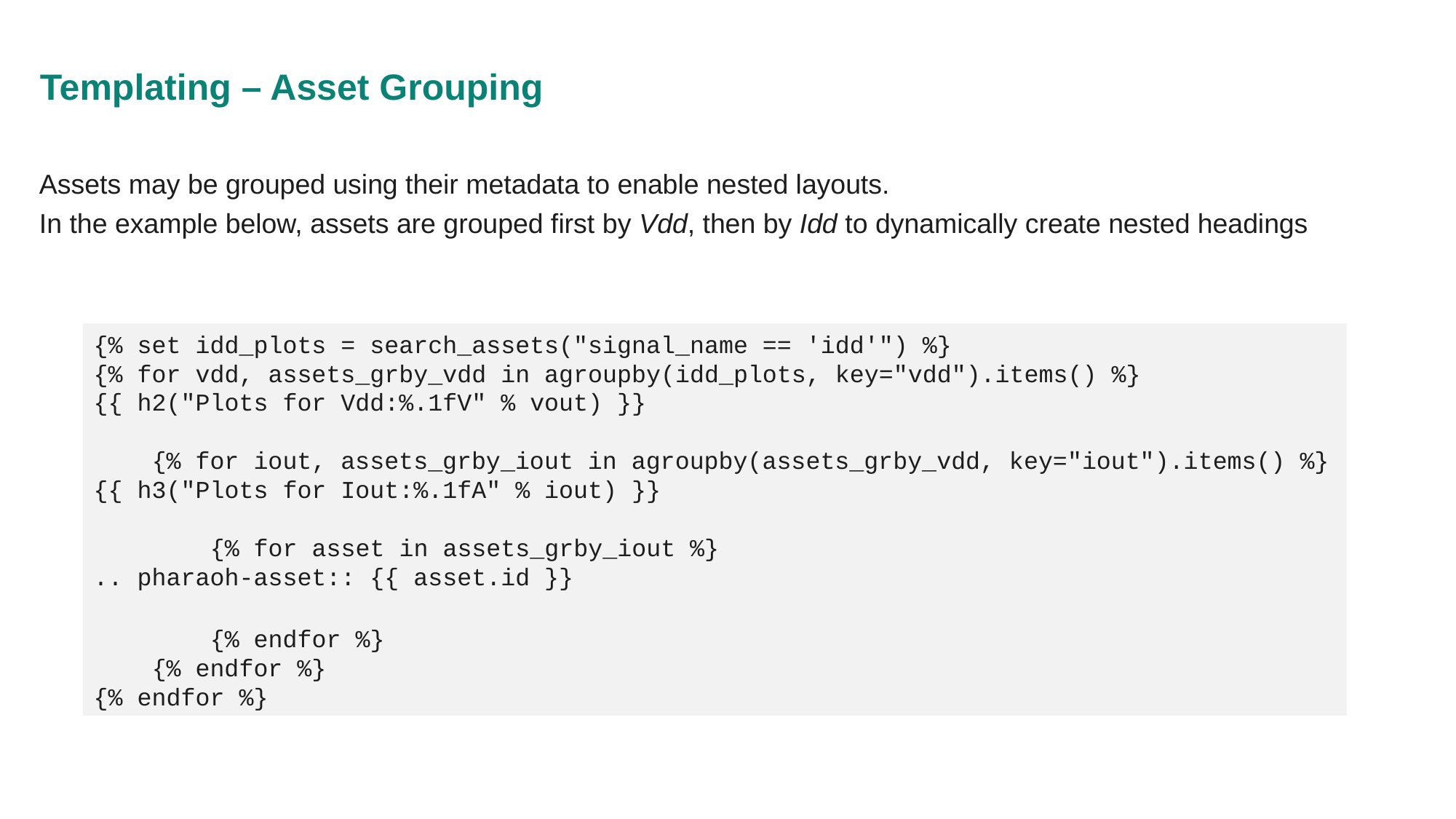

# Templating – Asset Grouping
Assets may be grouped using their metadata to enable nested layouts.
In the example below, assets are grouped first by Vdd, then by Idd to dynamically create nested headings
{% set idd_plots = search_assets("signal_name == 'idd'") %}
{% for vdd, assets_grby_vdd in agroupby(idd_plots, key="vdd").items() %}
{{ h2("Plots for Vdd:%.1fV" % vout) }}

    {% for iout, assets_grby_iout in agroupby(assets_grby_vdd, key="iout").items() %}
{{ h3("Plots for Iout:%.1fA" % iout) }}

        {% for asset in assets_grby_iout %}
.. pharaoh-asset:: {{ asset.id }}

        {% endfor %}
    {% endfor %}
{% endfor %}